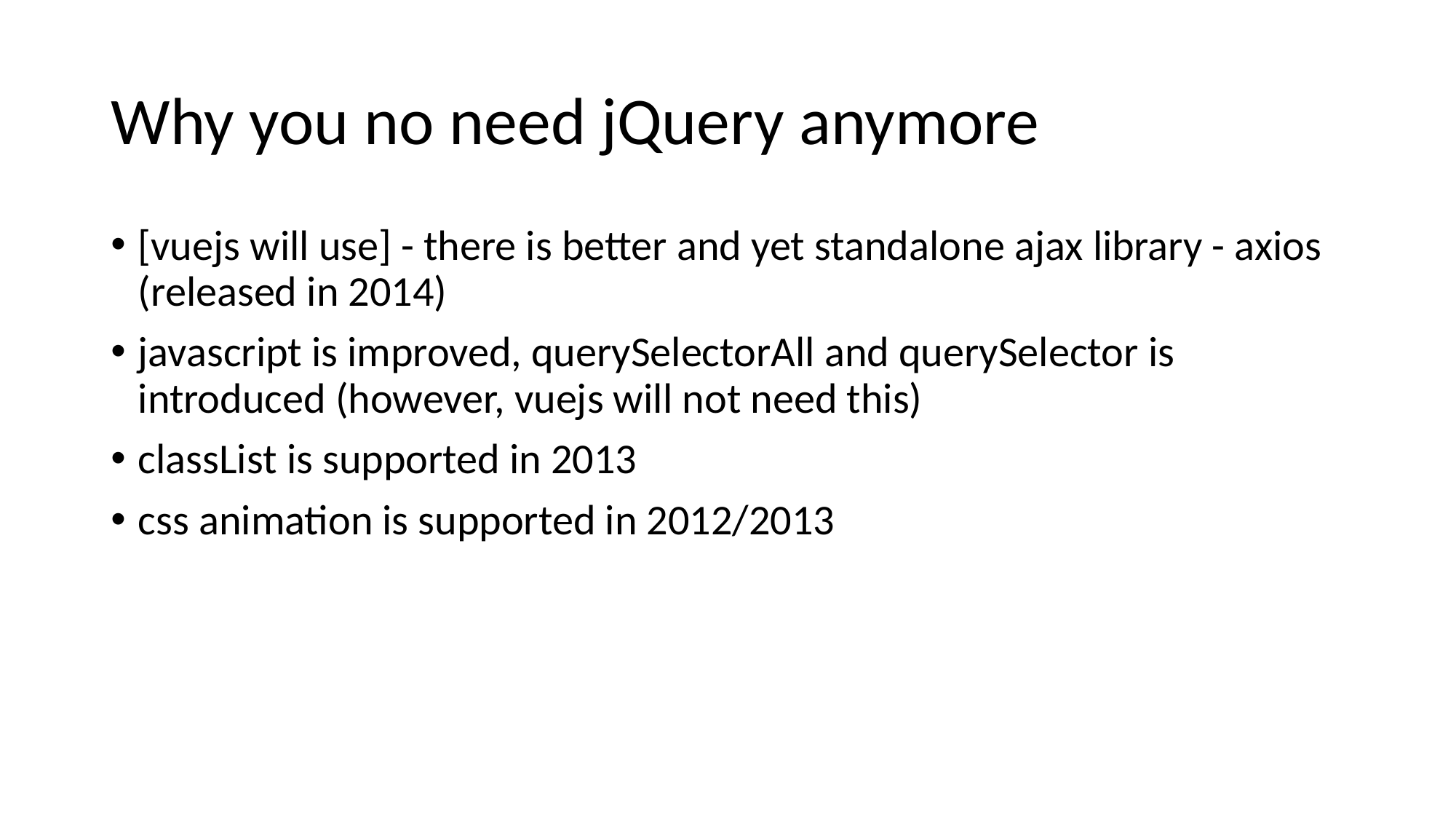

# Why you no need jQuery anymore
[vuejs will use] - there is better and yet standalone ajax library - axios (released in 2014)
javascript is improved, querySelectorAll and querySelector is introduced (however, vuejs will not need this)
classList is supported in 2013
css animation is supported in 2012/2013